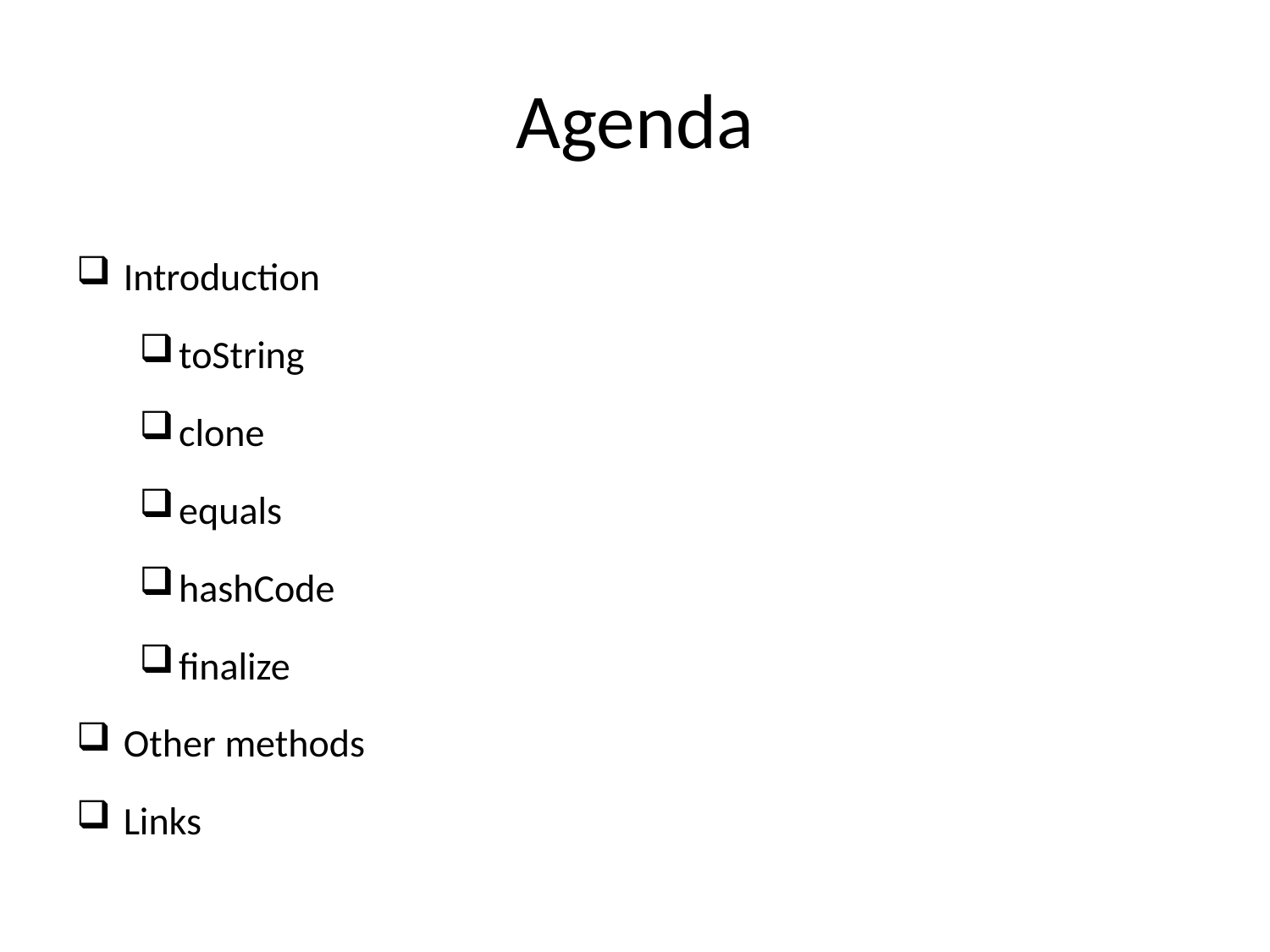

# Agenda
Introduction
toString
clone
equals
hashCode
finalize
Other methods
Links